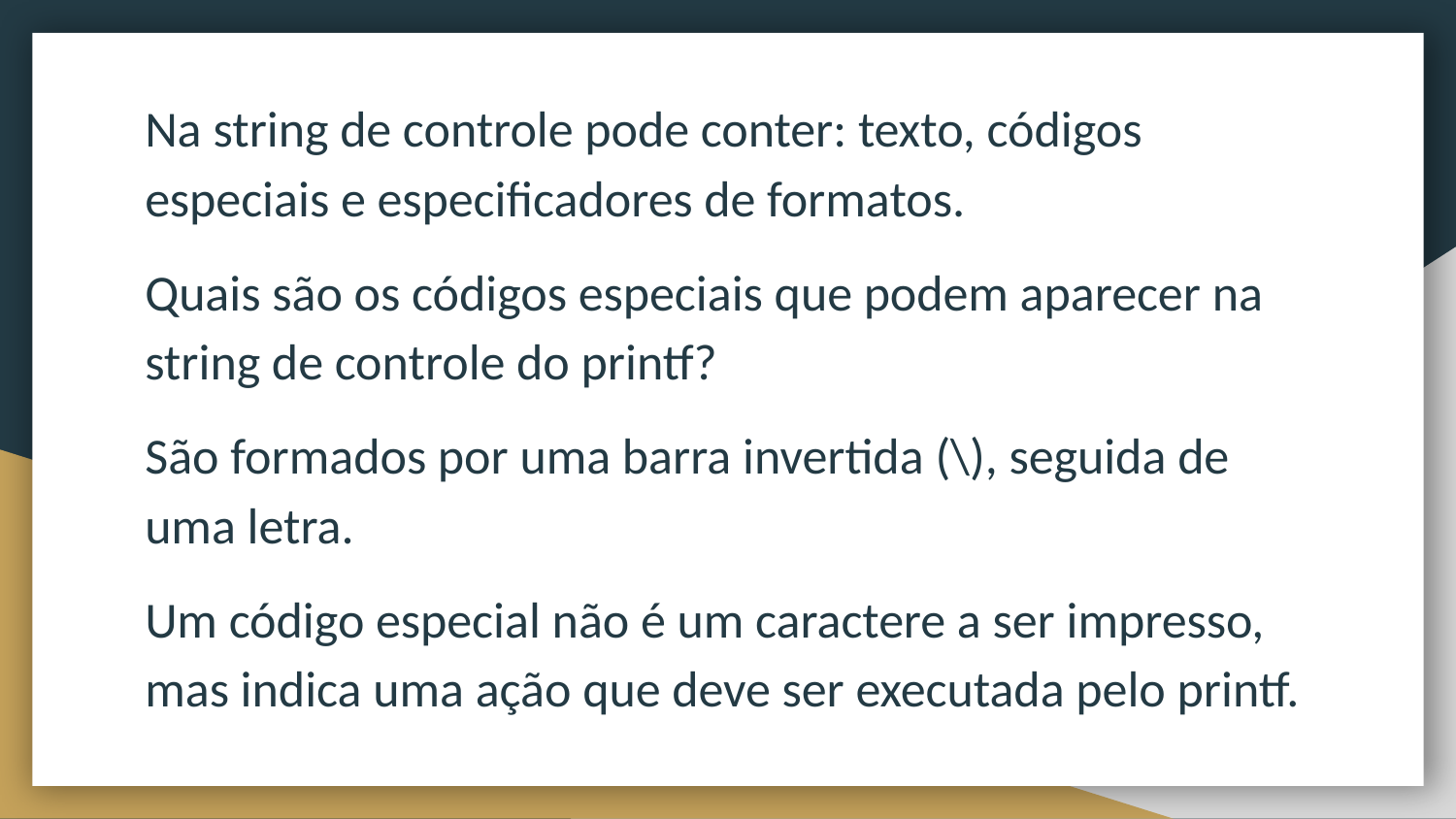

Na string de controle pode conter: texto, códigos especiais e especificadores de formatos.
Quais são os códigos especiais que podem aparecer na string de controle do printf?
São formados por uma barra invertida (\), seguida de uma letra.
Um código especial não é um caractere a ser impresso, mas indica uma ação que deve ser executada pelo printf.